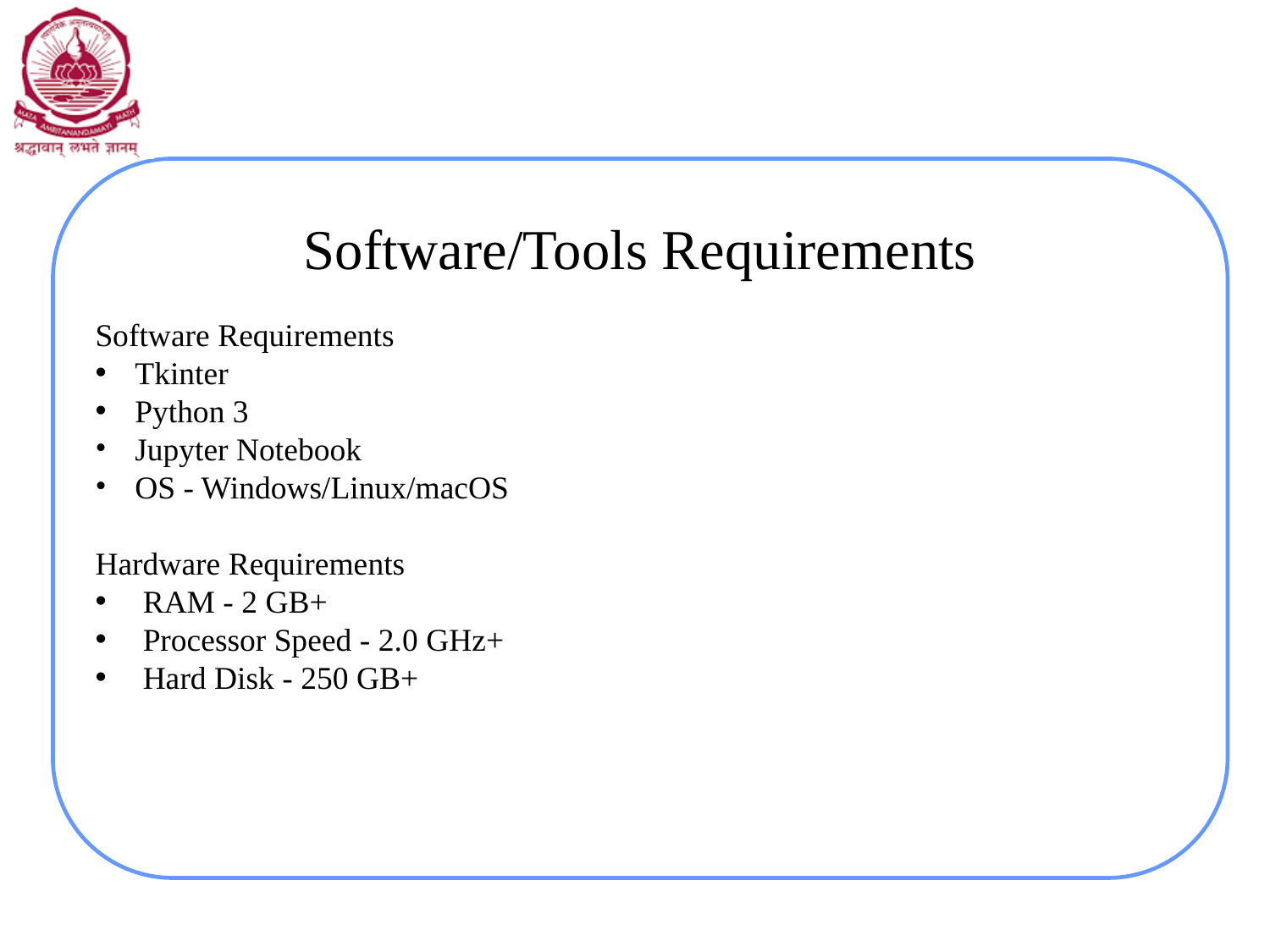

# Software/Tools Requirements
Software Requirements
Tkinter
Python 3
Jupyter Notebook
OS - Windows/Linux/macOS

Hardware Requirements
 RAM - 2 GB+
 Processor Speed - 2.0 GHz+
 Hard Disk - 250 GB+